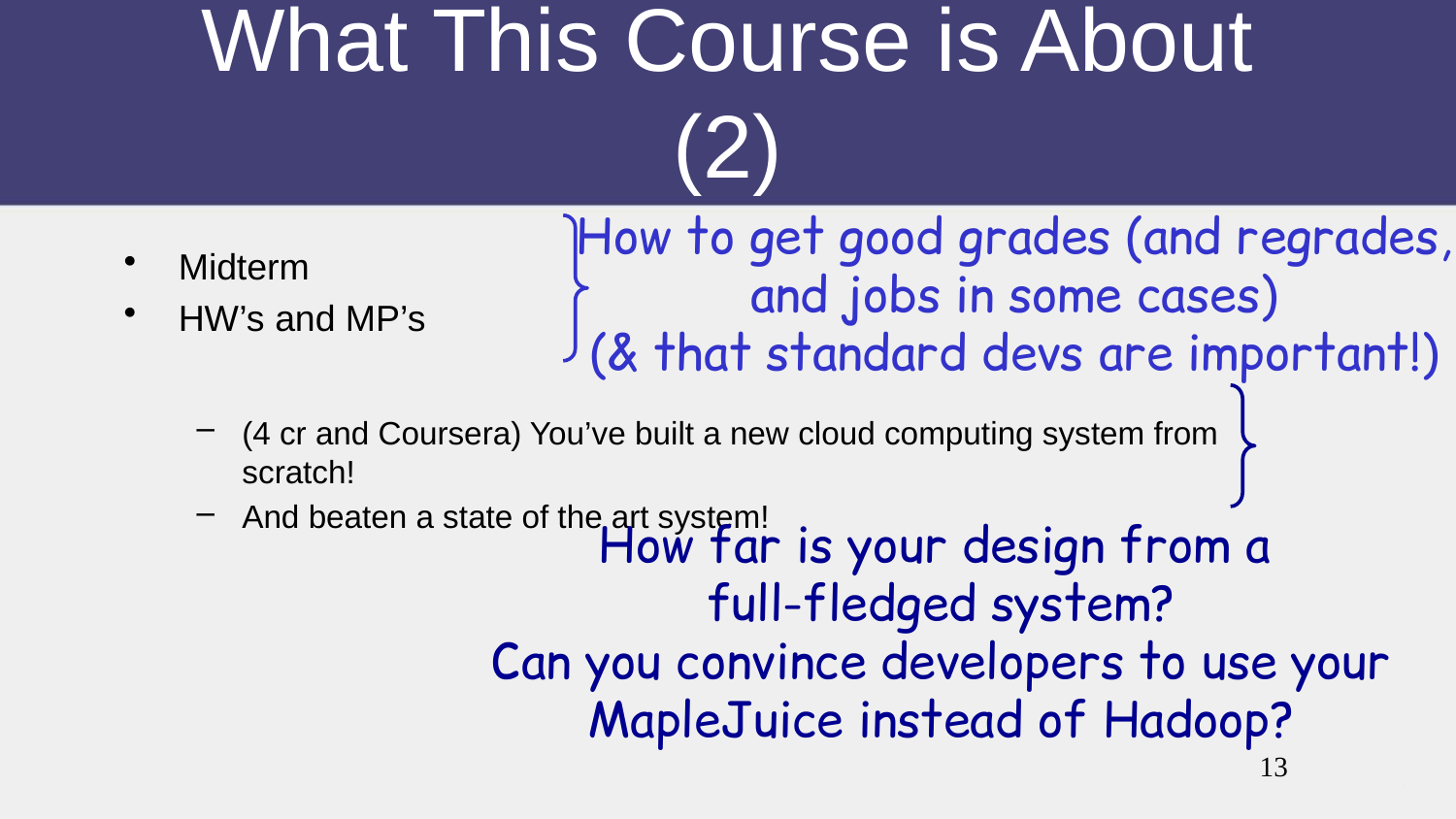

# What This Course is About (2)
How to get good grades (and regrades, and jobs in some cases)
(& that standard devs are important!)

Midterm
HW’s and MP’s

(4 cr and Coursera) You’ve built a new cloud computing system from scratch!
And beaten a state of the art system!

How far is your design from a
full-fledged system?
Can you convince developers to use your
MapleJuice instead of Hadoop?
13